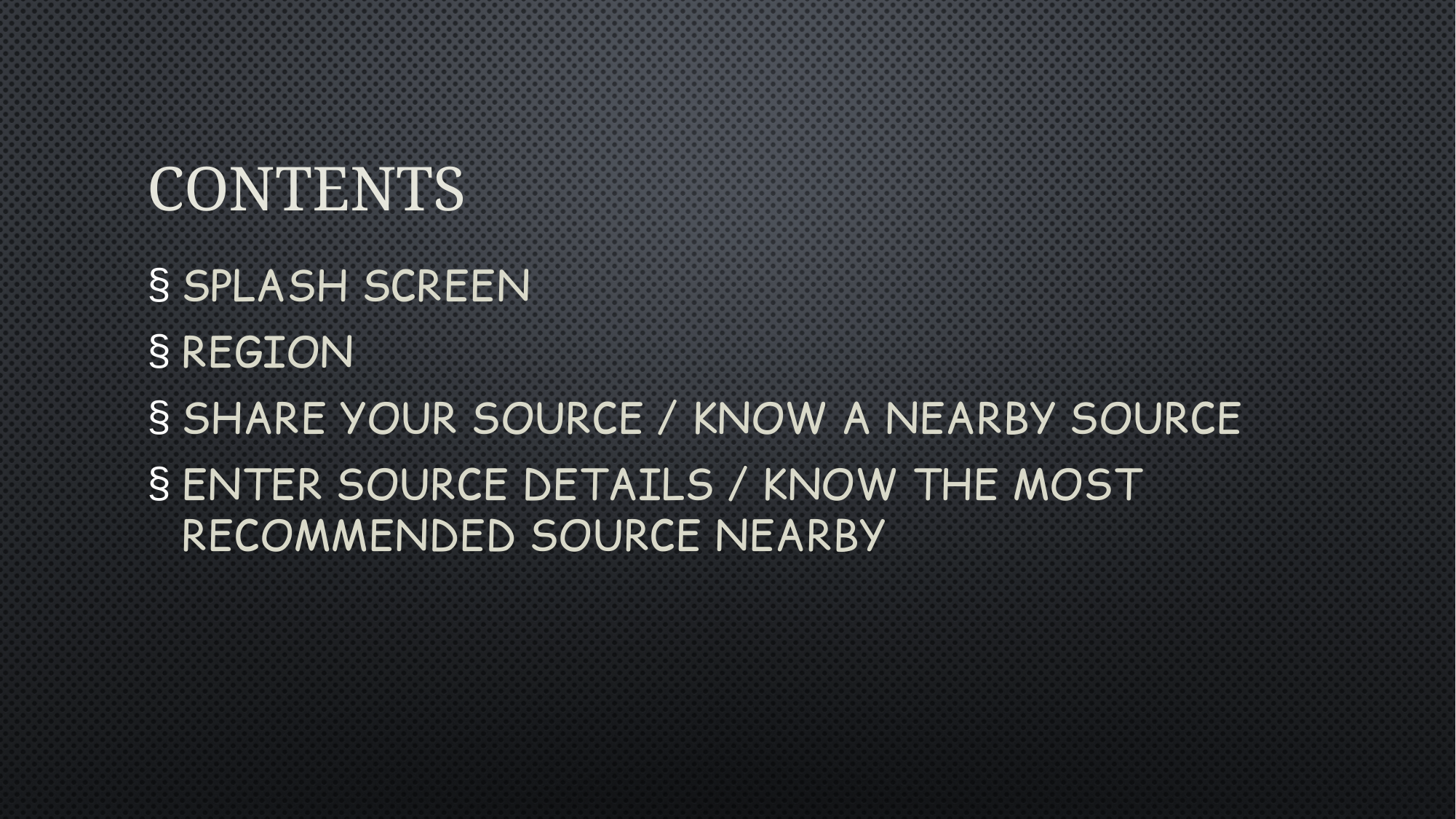

# Contents
Splash Screen
Region
Share your source / Know a nearby source
Enter source details / Know the most recommended source nearby